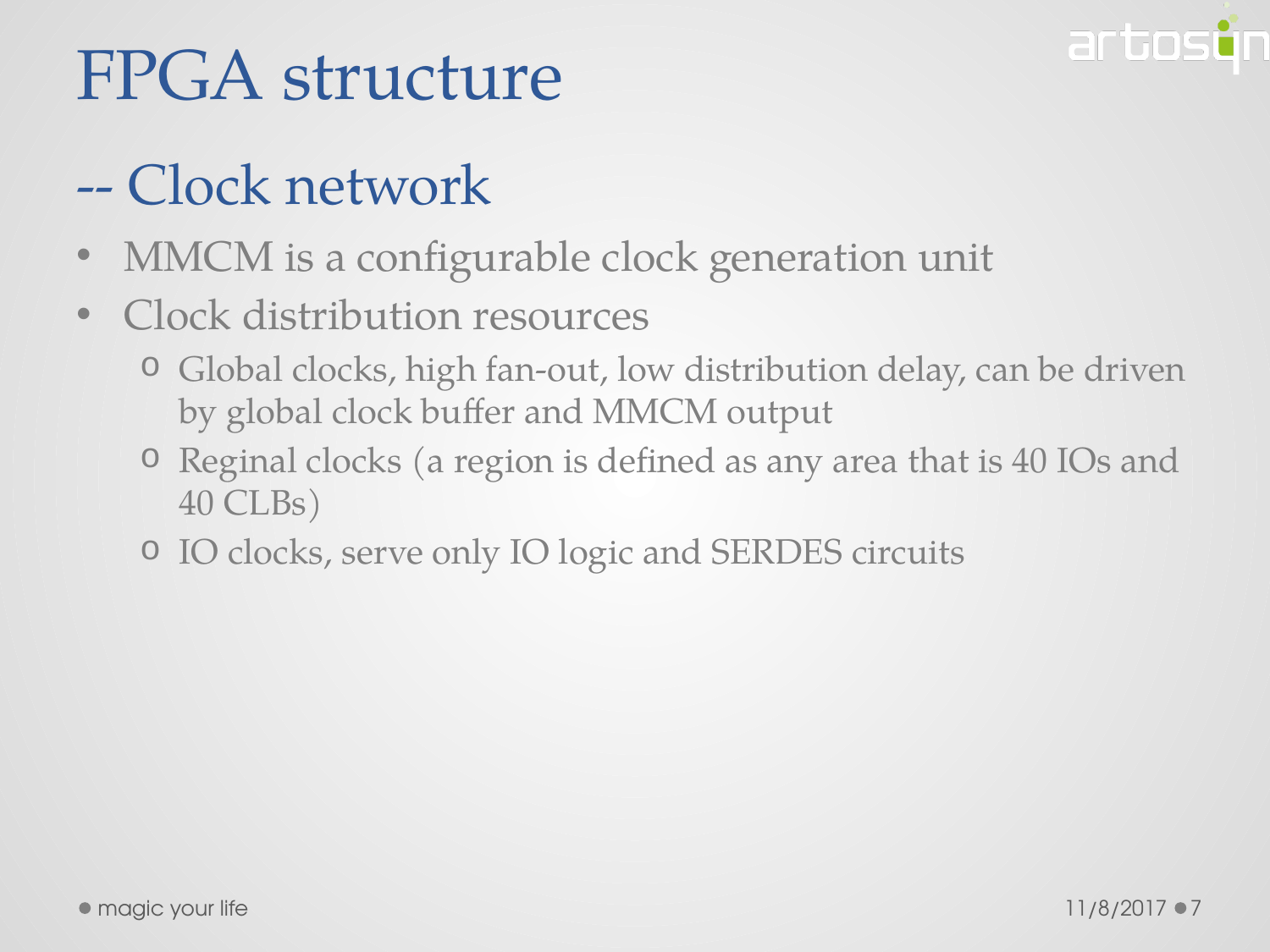

# FPGA structure -- Clock network
MMCM is a configurable clock generation unit
Clock distribution resources
Global clocks, high fan-out, low distribution delay, can be driven by global clock buffer and MMCM output
Reginal clocks (a region is defined as any area that is 40 IOs and 40 CLBs)
IO clocks, serve only IO logic and SERDES circuits

magic your life
11/8/2017
7